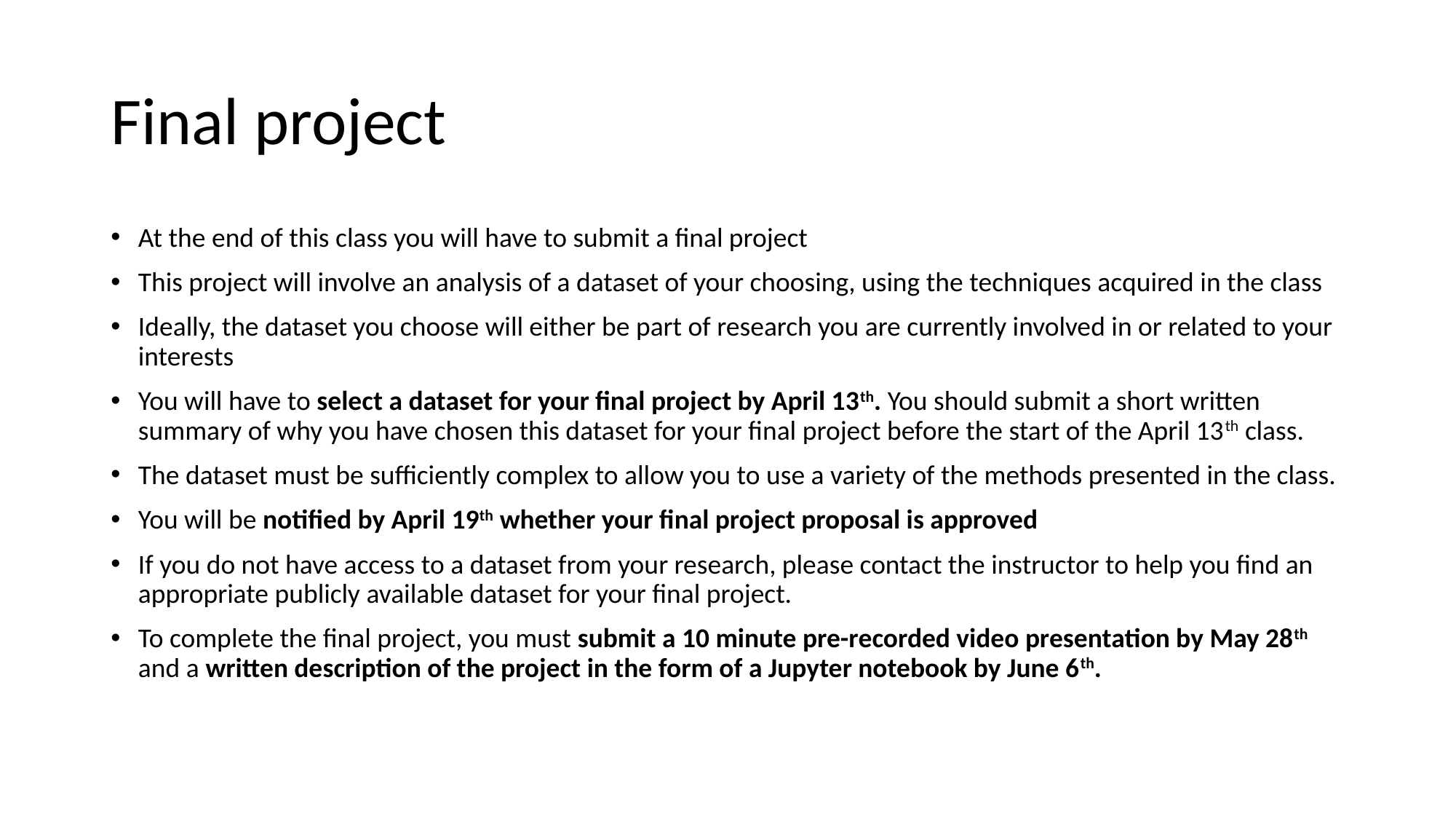

# Final project
At the end of this class you will have to submit a final project
This project will involve an analysis of a dataset of your choosing, using the techniques acquired in the class
Ideally, the dataset you choose will either be part of research you are currently involved in or related to your interests
You will have to select a dataset for your final project by April 13th. You should submit a short written summary of why you have chosen this dataset for your final project before the start of the April 13th class.
The dataset must be sufficiently complex to allow you to use a variety of the methods presented in the class.
You will be notified by April 19th whether your final project proposal is approved
If you do not have access to a dataset from your research, please contact the instructor to help you find an appropriate publicly available dataset for your final project.
To complete the final project, you must submit a 10 minute pre-recorded video presentation by May 28th and a written description of the project in the form of a Jupyter notebook by June 6th.